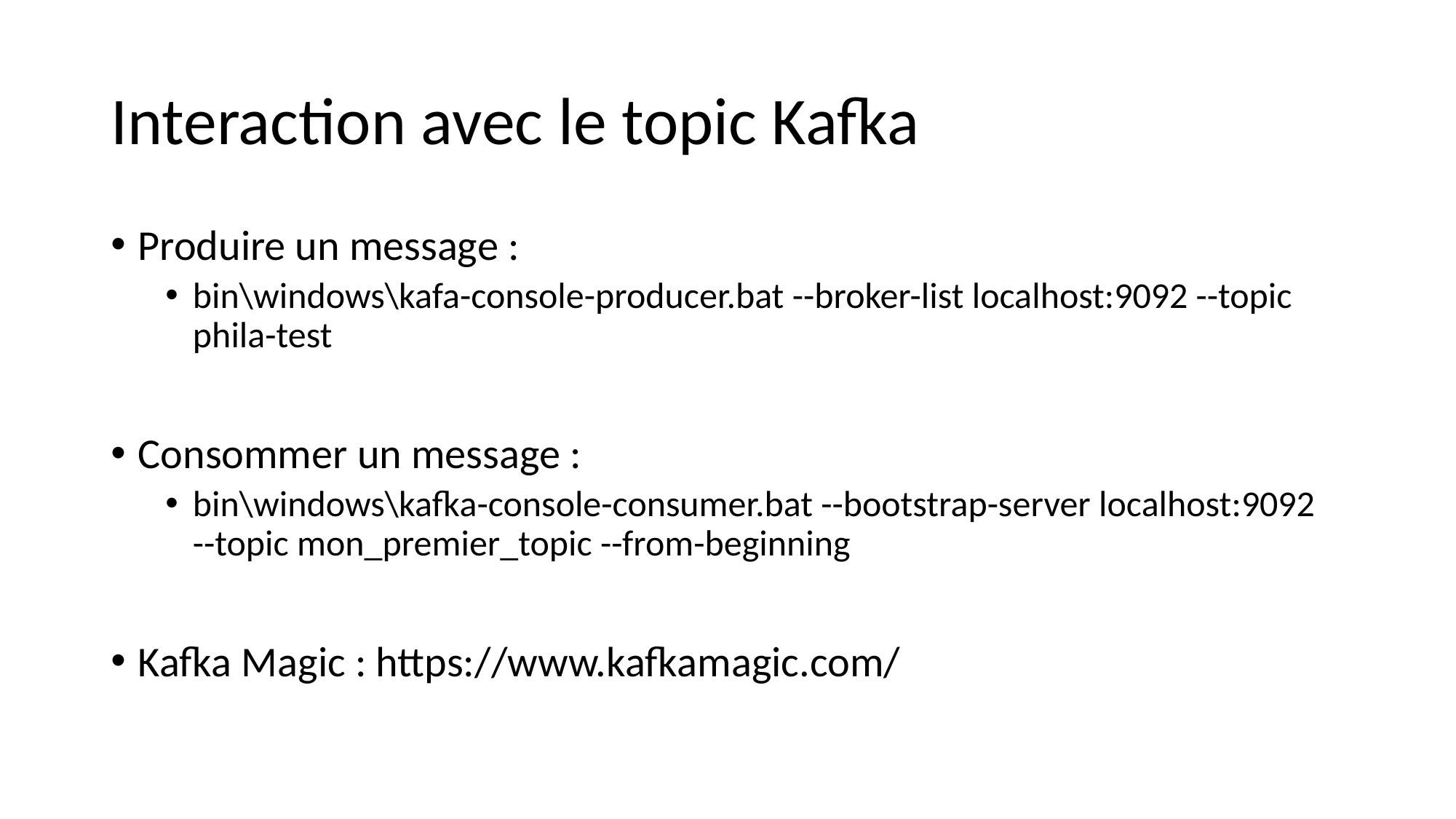

# Interaction avec le topic Kafka
Produire un message :
bin\windows\kafa-console-producer.bat --broker-list localhost:9092 --topic phila-test

Consommer un message :
bin\windows\kafka-console-consumer.bat --bootstrap-server localhost:9092 --topic mon_premier_topic --from-beginning

Kafka Magic : https://www.kafkamagic.com/